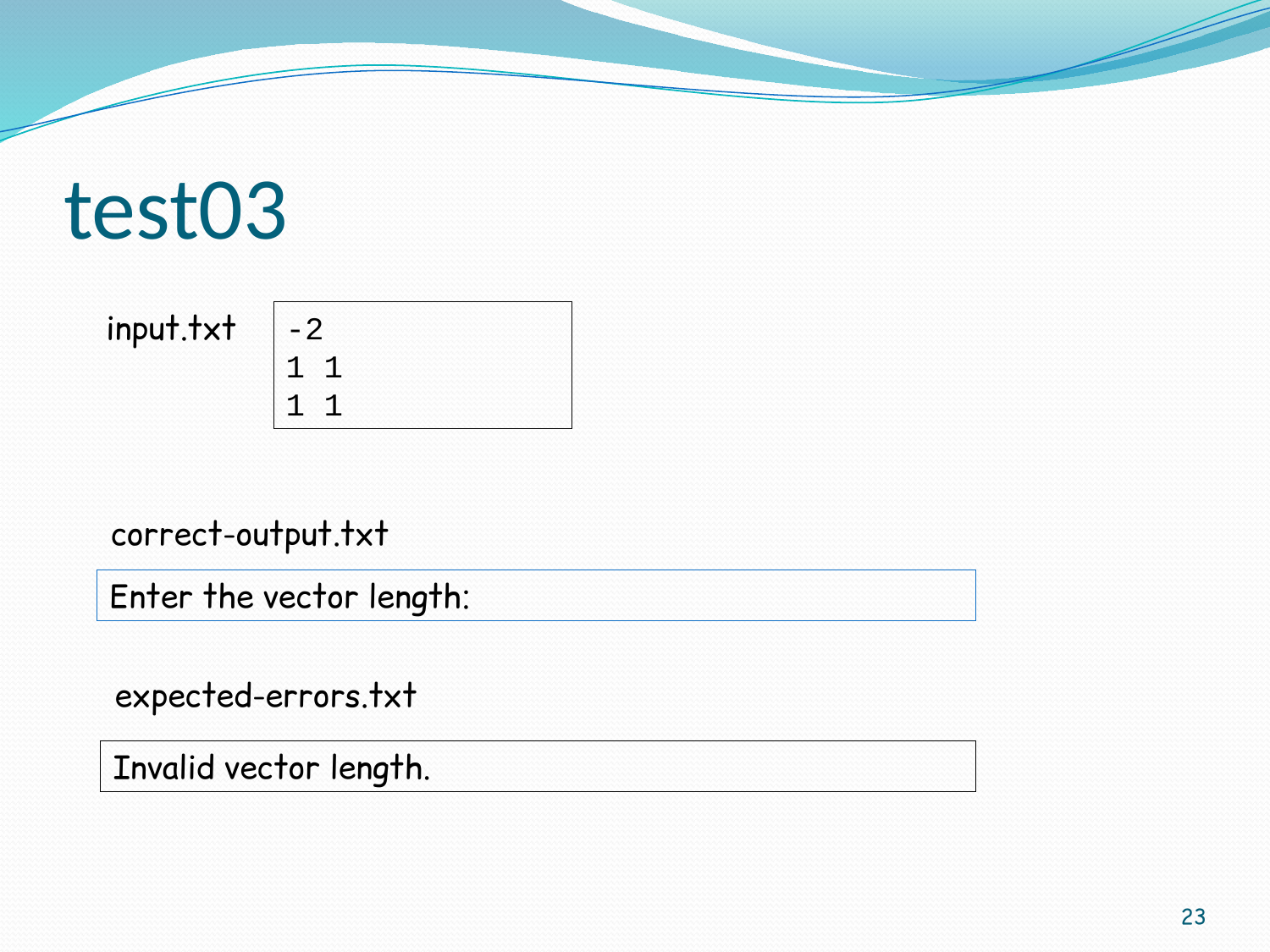

# test03
input.txt
-2
1 1
1 1
correct-output.txt
Enter the vector length:
expected-errors.txt
Invalid vector length.
23